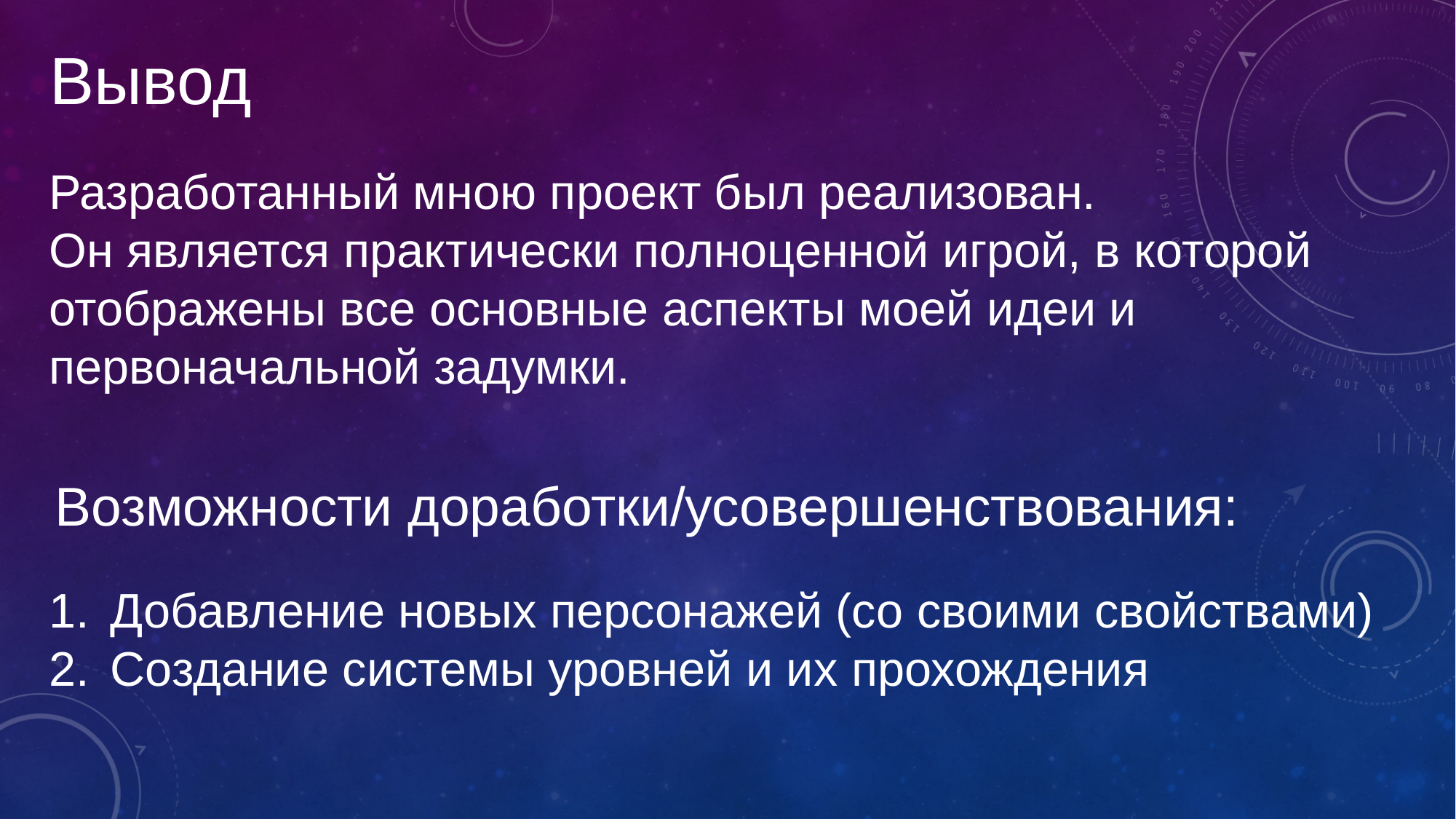

Вывод
Разработанный мною проект был реализован.
Он является практически полноценной игрой, в которой отображены все основные аспекты моей идеи и первоначальной задумки.
Возможности доработки/усовершенствования:
Добавление новых персонажей (со своими свойствами)
Создание системы уровней и их прохождения